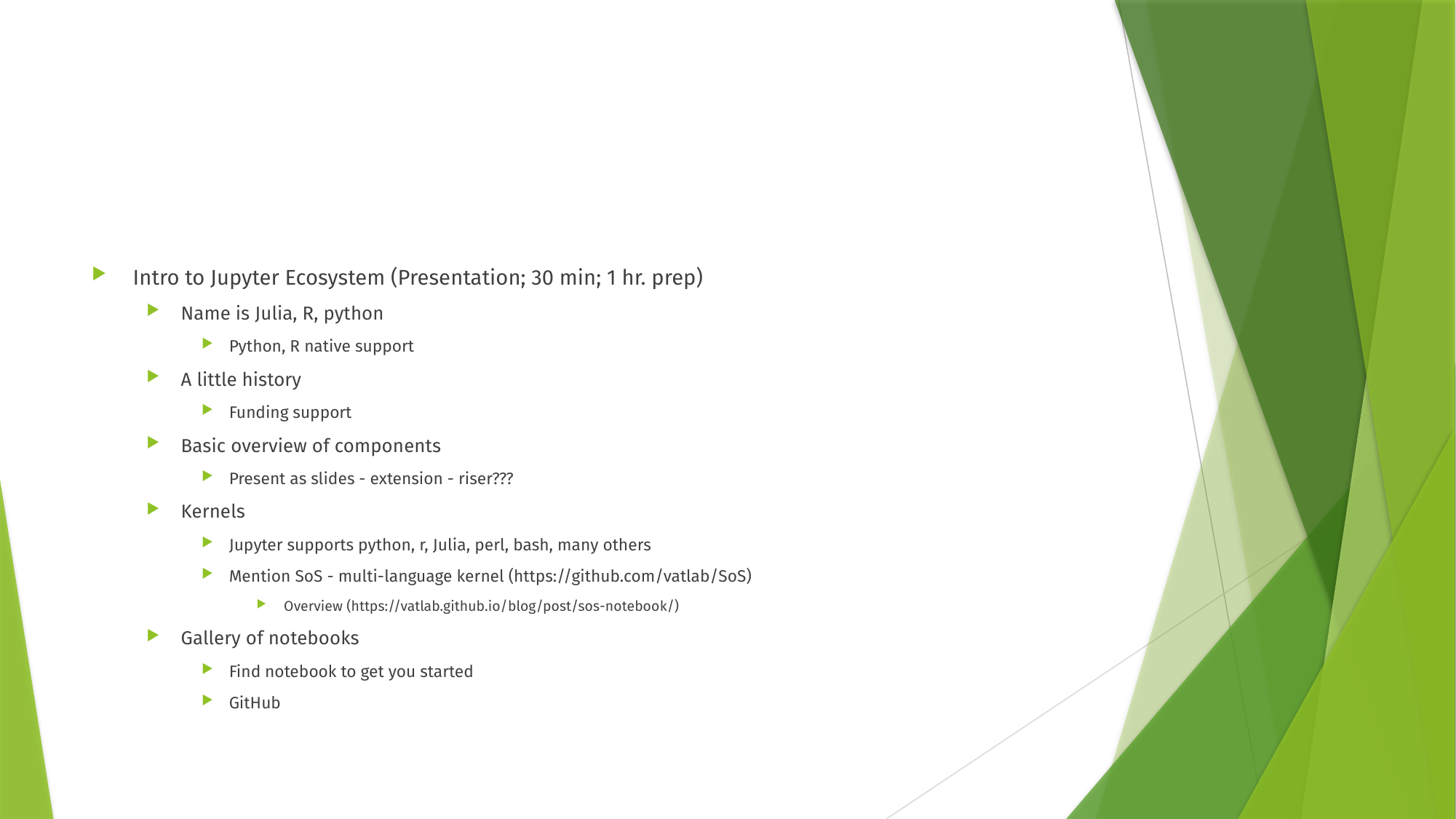

#
Intro to Jupyter Ecosystem (Presentation; 30 min; 1 hr. prep)
Name is Julia, R, python
Python, R native support
A little history
Funding support
Basic overview of components
Present as slides - extension - riser???
Kernels
Jupyter supports python, r, Julia, perl, bash, many others
Mention SoS - multi-language kernel (https://github.com/vatlab/SoS)
Overview (https://vatlab.github.io/blog/post/sos-notebook/)
Gallery of notebooks
Find notebook to get you started
GitHub